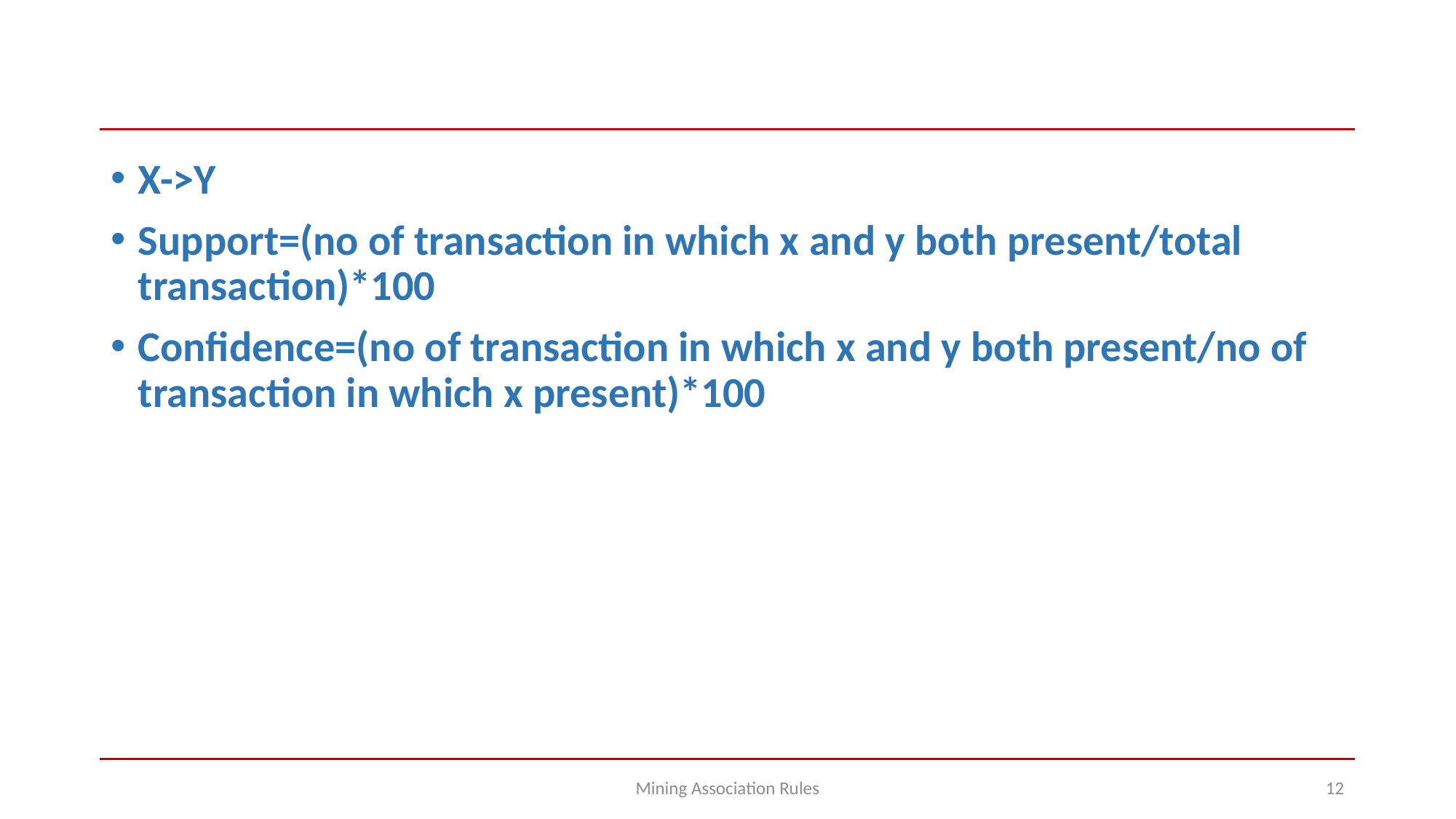

#
X->Y
Support=(no of transaction in which x and y both present/total transaction)*100
Confidence=(no of transaction in which x and y both present/no of transaction in which x present)*100
Mining Association Rules
12